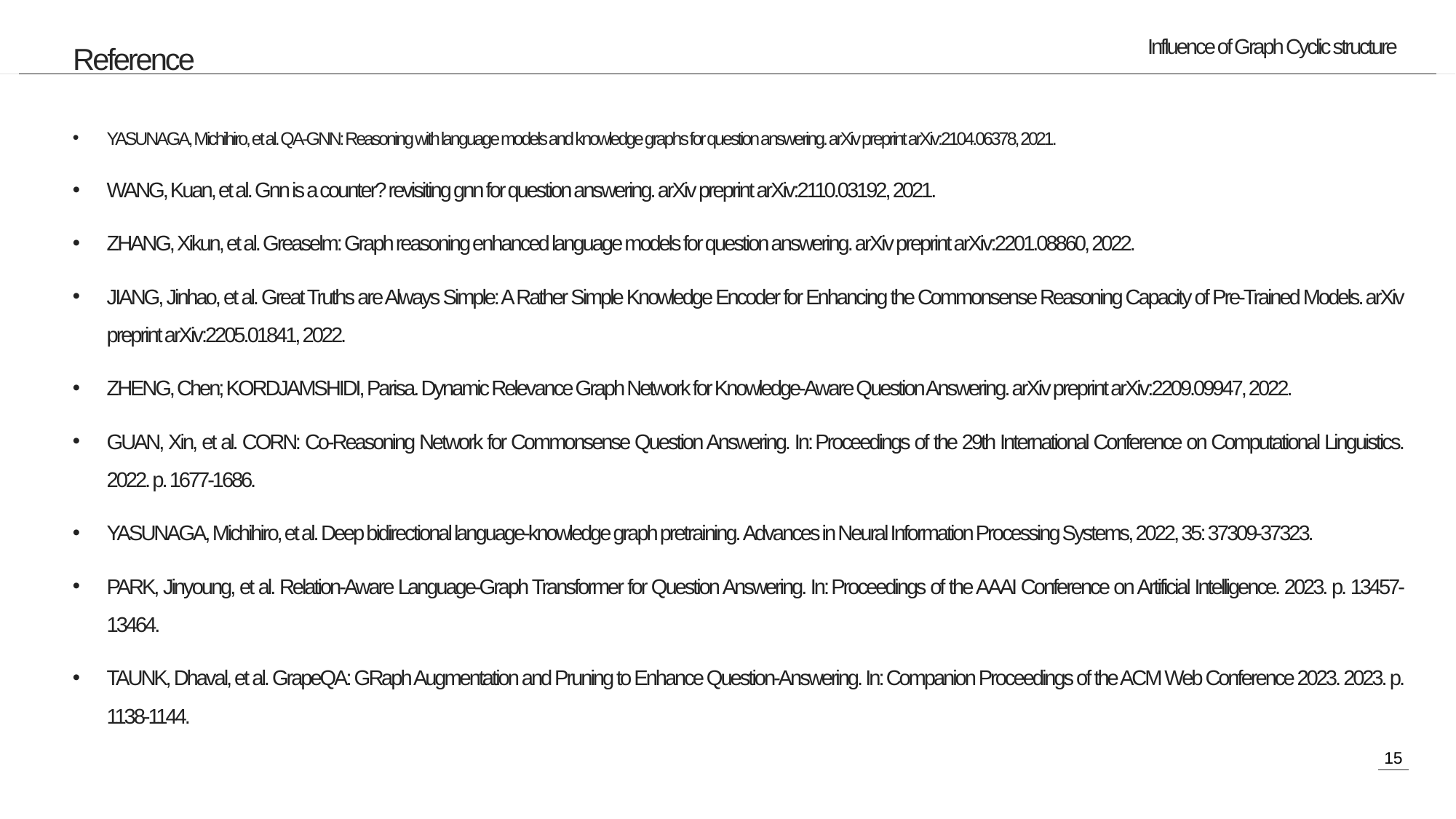

Reference
YASUNAGA, Michihiro, et al. QA-GNN: Reasoning with language models and knowledge graphs for question answering. arXiv preprint arXiv:2104.06378, 2021.
WANG, Kuan, et al. Gnn is a counter? revisiting gnn for question answering. arXiv preprint arXiv:2110.03192, 2021.
ZHANG, Xikun, et al. Greaselm: Graph reasoning enhanced language models for question answering. arXiv preprint arXiv:2201.08860, 2022.
JIANG, Jinhao, et al. Great Truths are Always Simple: A Rather Simple Knowledge Encoder for Enhancing the Commonsense Reasoning Capacity of Pre-Trained Models. arXiv preprint arXiv:2205.01841, 2022.
ZHENG, Chen; KORDJAMSHIDI, Parisa. Dynamic Relevance Graph Network for Knowledge-Aware Question Answering. arXiv preprint arXiv:2209.09947, 2022.
GUAN, Xin, et al. CORN: Co-Reasoning Network for Commonsense Question Answering. In: Proceedings of the 29th International Conference on Computational Linguistics. 2022. p. 1677-1686.
YASUNAGA, Michihiro, et al. Deep bidirectional language-knowledge graph pretraining. Advances in Neural Information Processing Systems, 2022, 35: 37309-37323.
PARK, Jinyoung, et al. Relation-Aware Language-Graph Transformer for Question Answering. In: Proceedings of the AAAI Conference on Artificial Intelligence. 2023. p. 13457-13464.
TAUNK, Dhaval, et al. GrapeQA: GRaph Augmentation and Pruning to Enhance Question-Answering. In: Companion Proceedings of the ACM Web Conference 2023. 2023. p. 1138-1144.